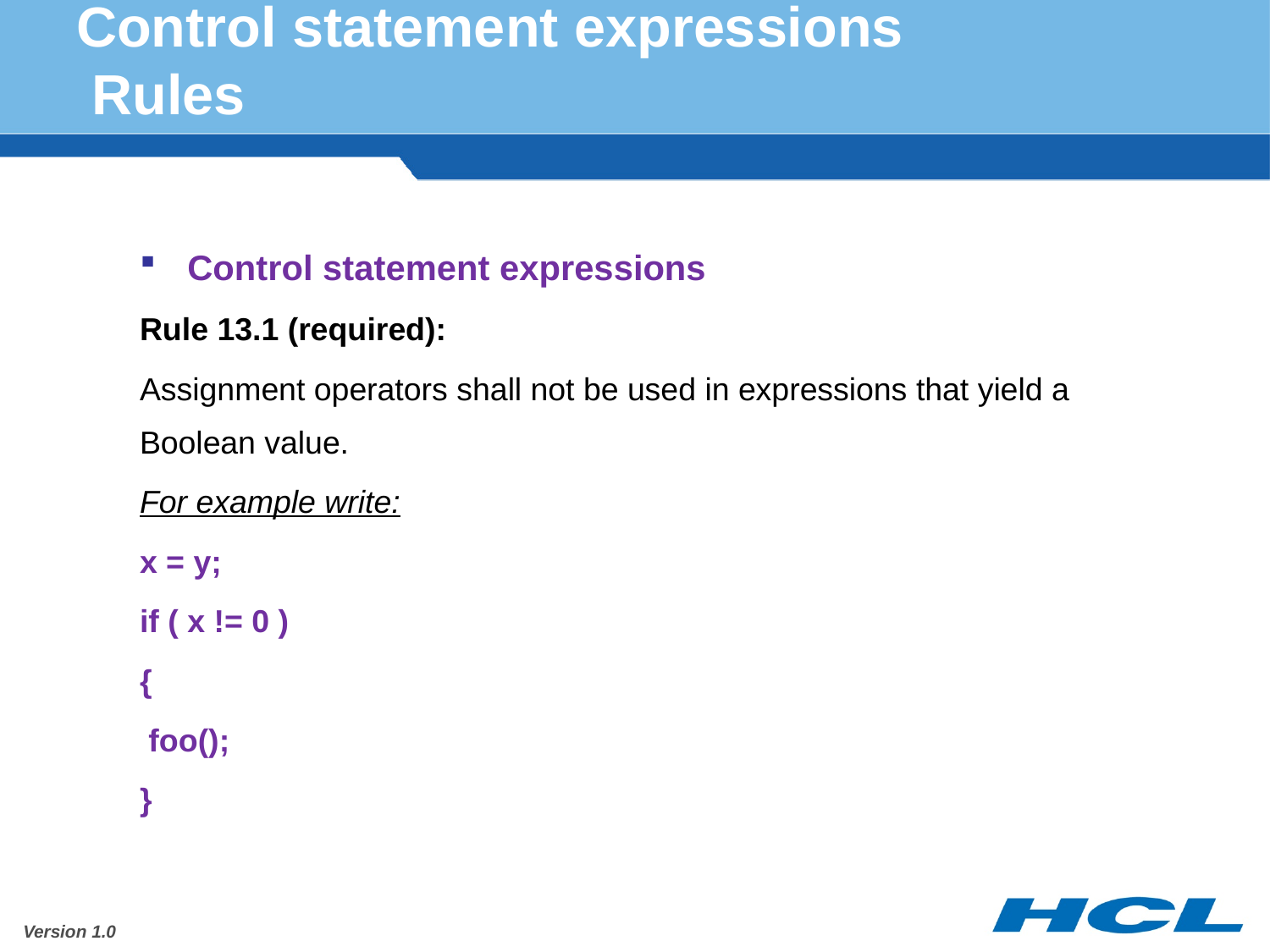

# Control statement expressions Rules
Control statement expressions
Rule 13.1 (required):
Assignment operators shall not be used in expressions that yield a Boolean value.
For example write:
x = y;
if ( x != 0 )
{
 foo();
}
46